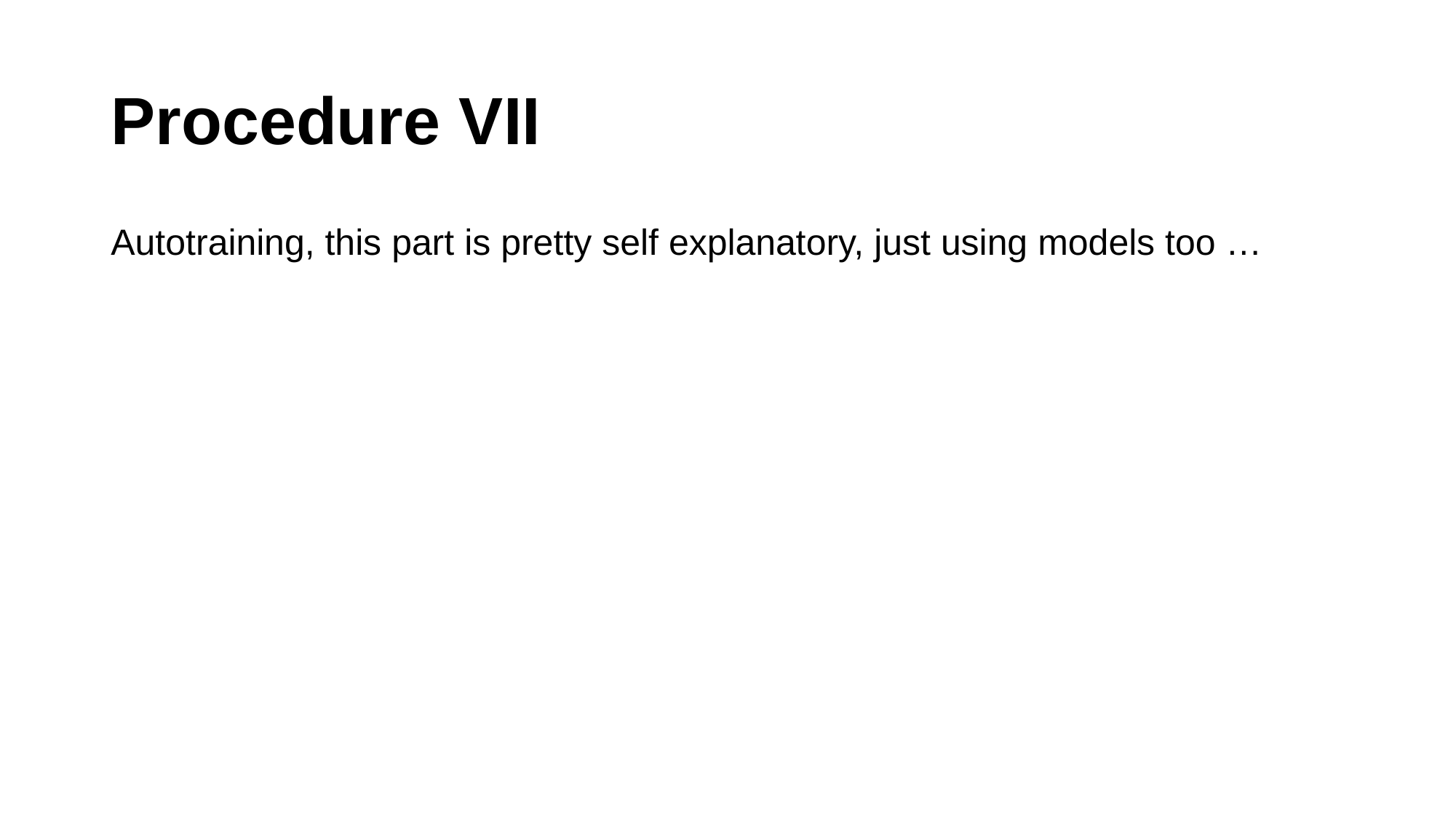

# Procedure VII
Autotraining, this part is pretty self explanatory, just using models too …